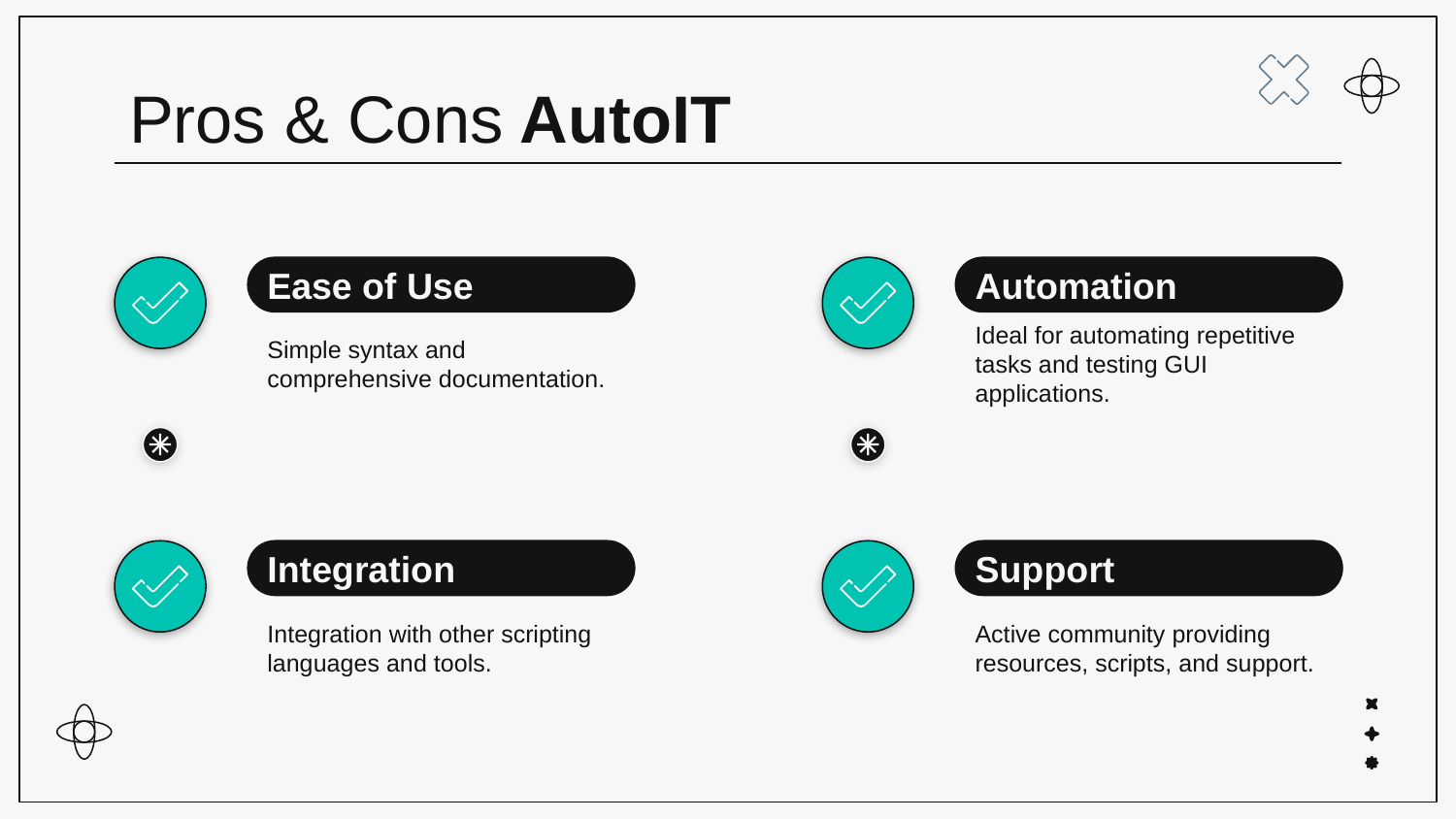

# Pros & Cons AutoIT

Ease of Use
Automation

Simple syntax and comprehensive documentation.
Ideal for automating repetitive tasks and testing GUI applications.

Integration
Support

Integration with other scripting languages and tools.
Active community providing resources, scripts, and support.